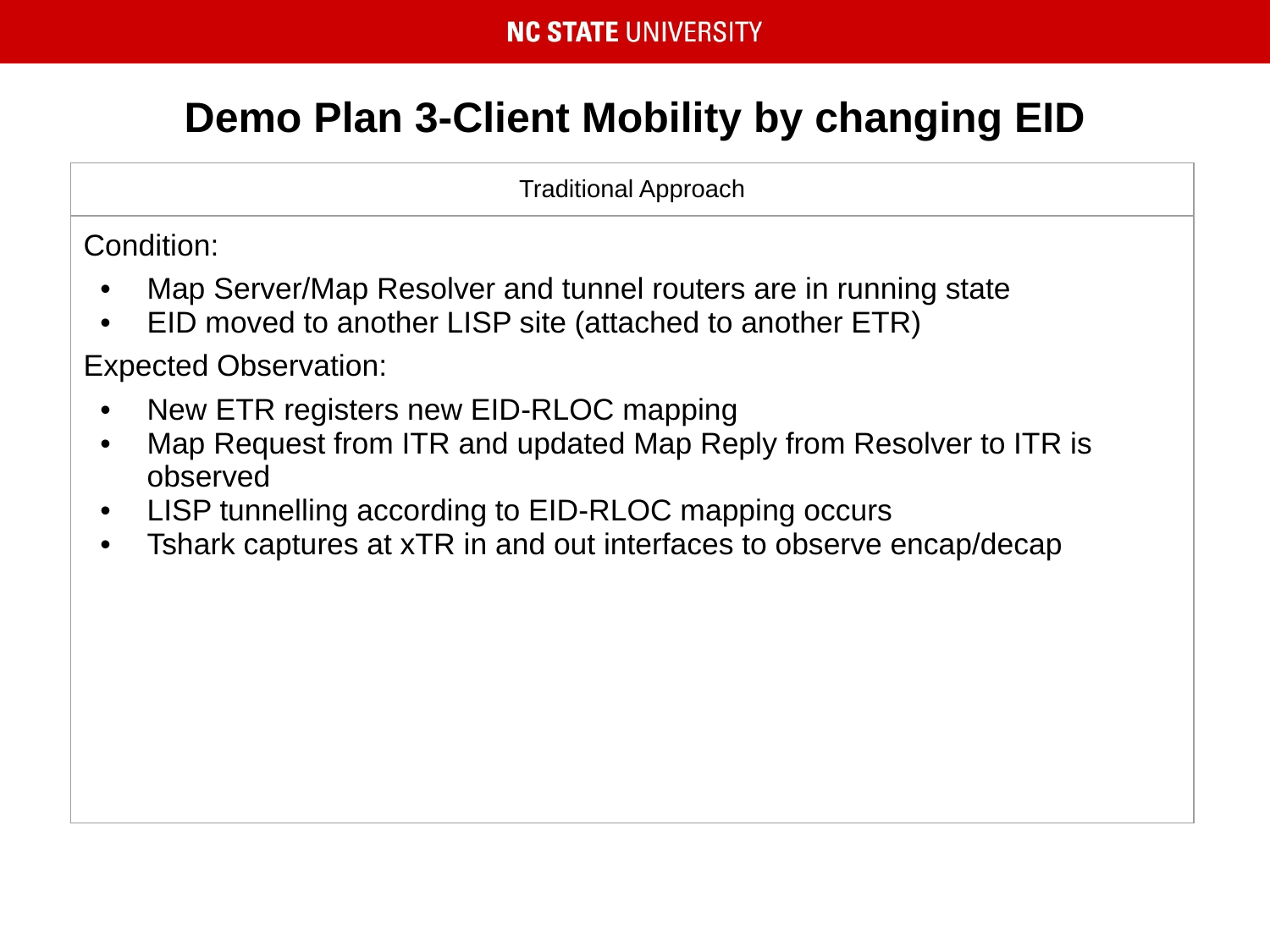

# Demo Plan 3-Client Mobility by changing EID
| Traditional Approach |
| --- |
| Condition: Map Server/Map Resolver and tunnel routers are in running state EID moved to another LISP site (attached to another ETR) Expected Observation: New ETR registers new EID-RLOC mapping Map Request from ITR and updated Map Reply from Resolver to ITR is observed LISP tunnelling according to EID-RLOC mapping occurs Tshark captures at xTR in and out interfaces to observe encap/decap |